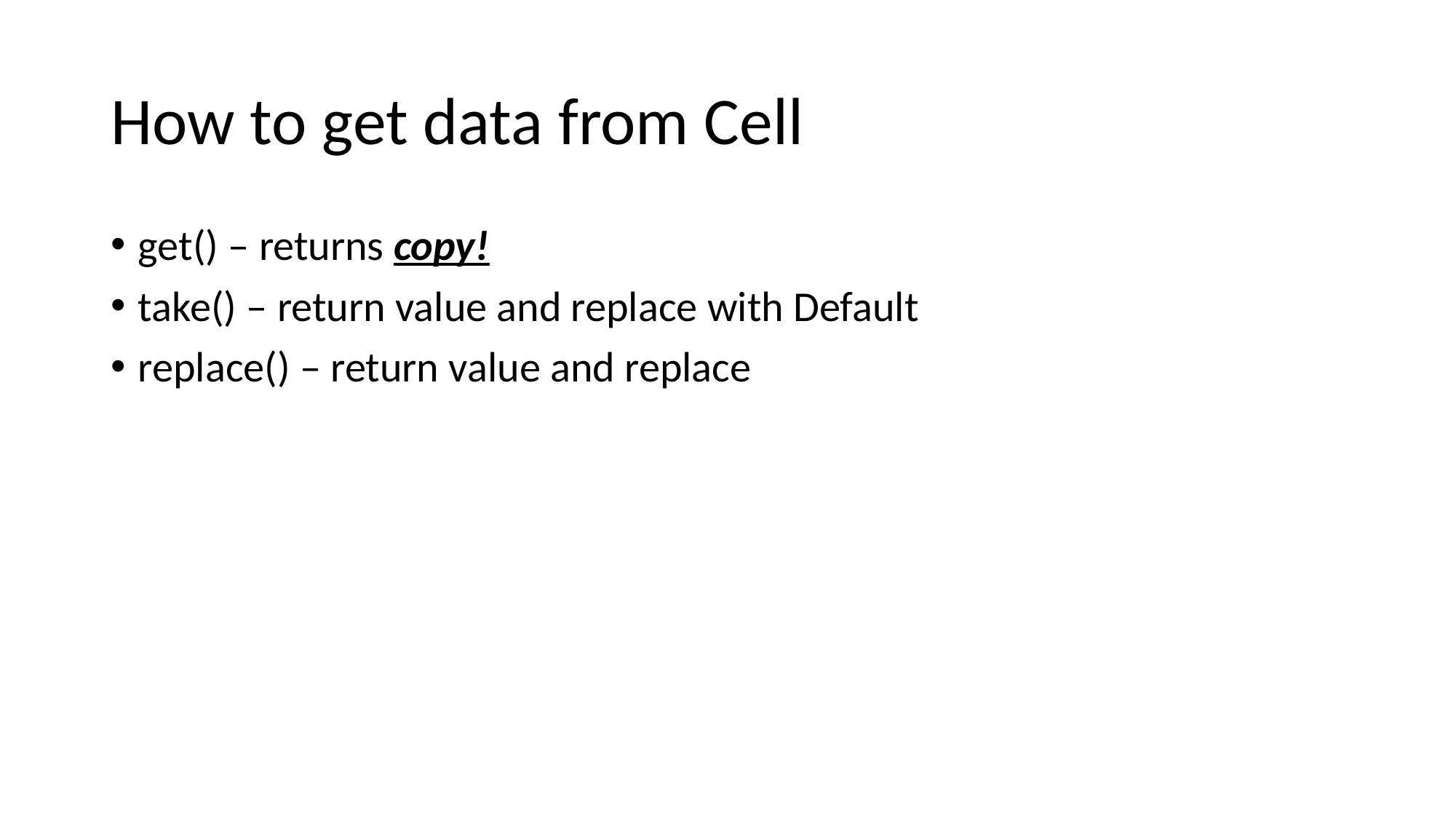

# How to get data from Cell
get() – returns copy!
take() – return value and replace with Default
replace() – return value and replace